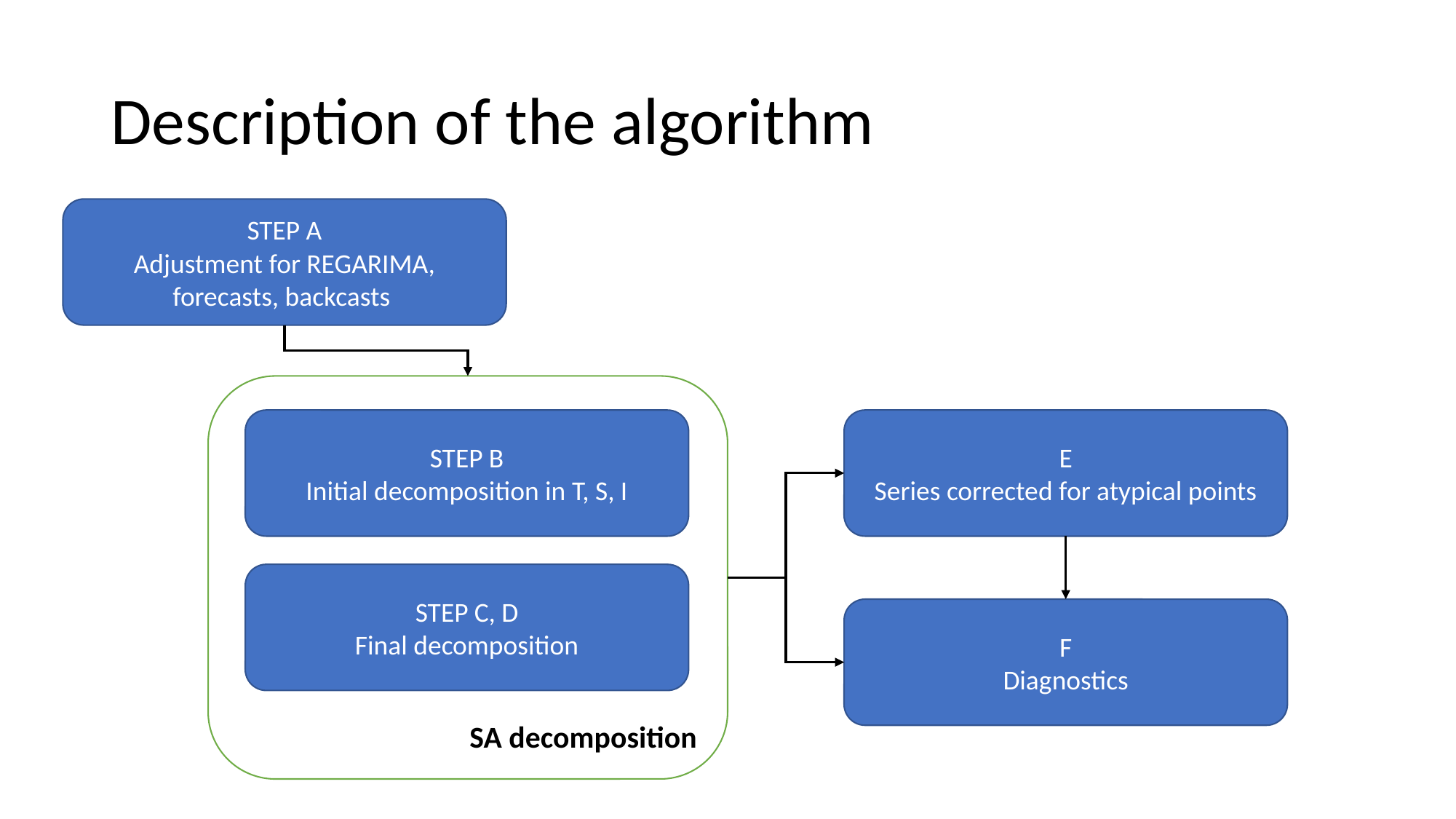

# Description of the algorithm
STEP A
Adjustment for REGARIMA, forecasts, backcasts
SA decomposition
STEP B
Initial decomposition in T, S, I
E
Series corrected for atypical points
STEP C, D
Final decomposition
F
Diagnostics